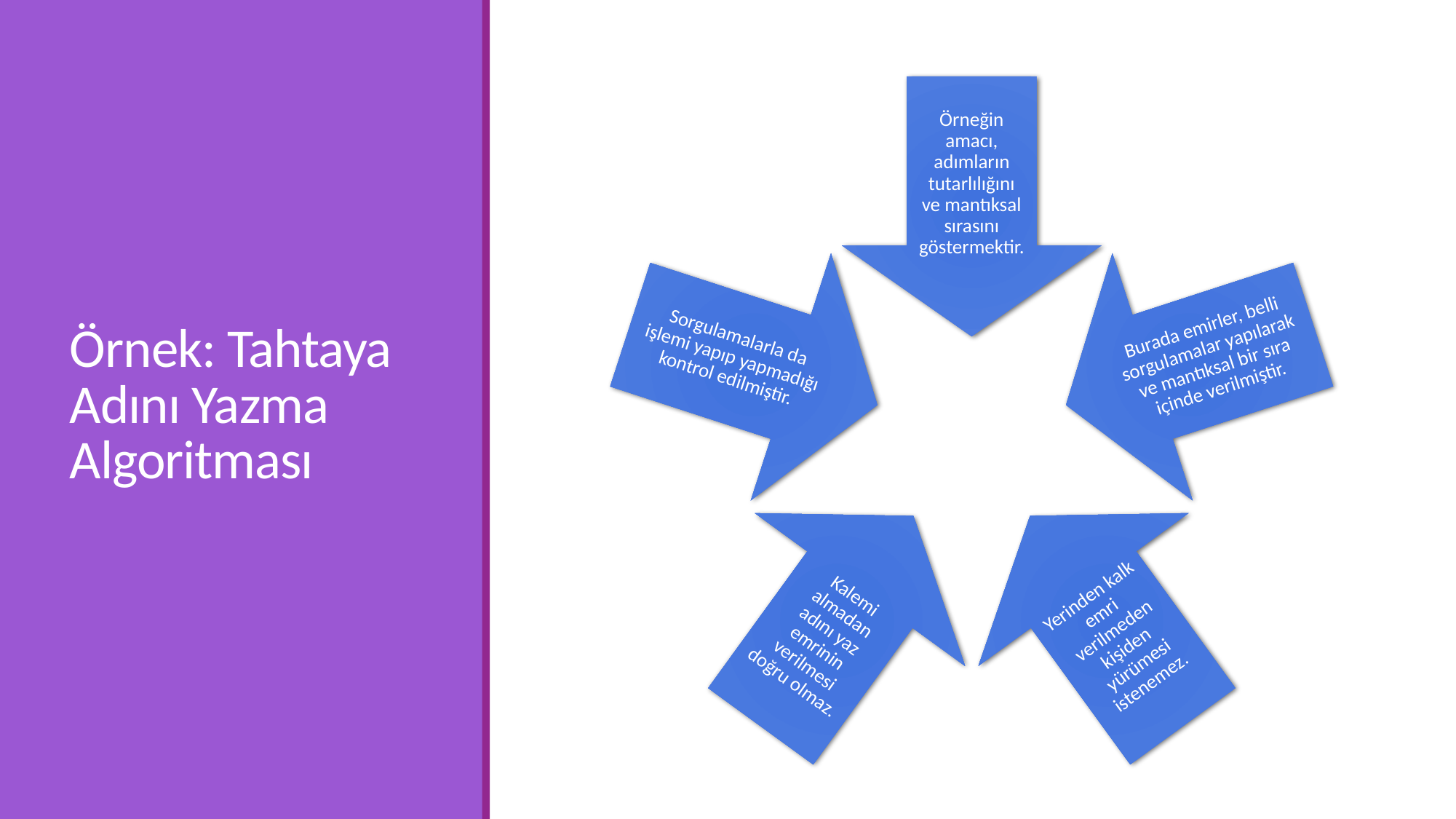

# Örnek: Tahtaya Adını Yazma Algoritması
Örneğin amacı, adımların tutarlılığını ve mantıksal sırasını göstermektir.
Burada emirler, belli sorgulamalar yapılarak ve mantıksal bir sıra içinde verilmiştir.
Yerinden kalk emri verilmeden kişiden yürümesi istenemez.
Kalemi almadan adını yaz emrinin verilmesi doğru olmaz.
Sorgulamalarla da işlemi yapıp yapmadığı kontrol edilmiştir.